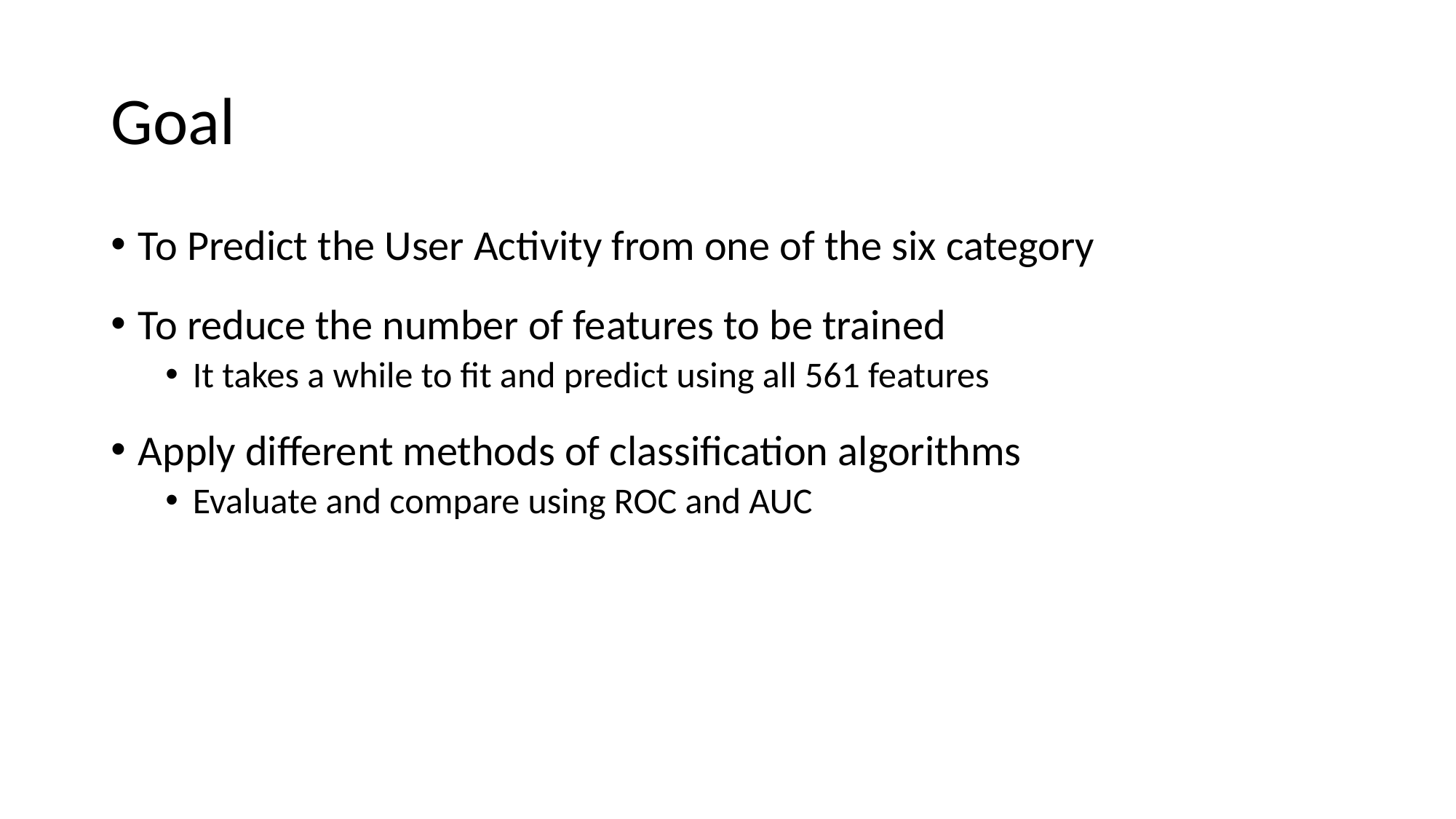

# Goal
To Predict the User Activity from one of the six category
To reduce the number of features to be trained
It takes a while to fit and predict using all 561 features
Apply different methods of classification algorithms
Evaluate and compare using ROC and AUC